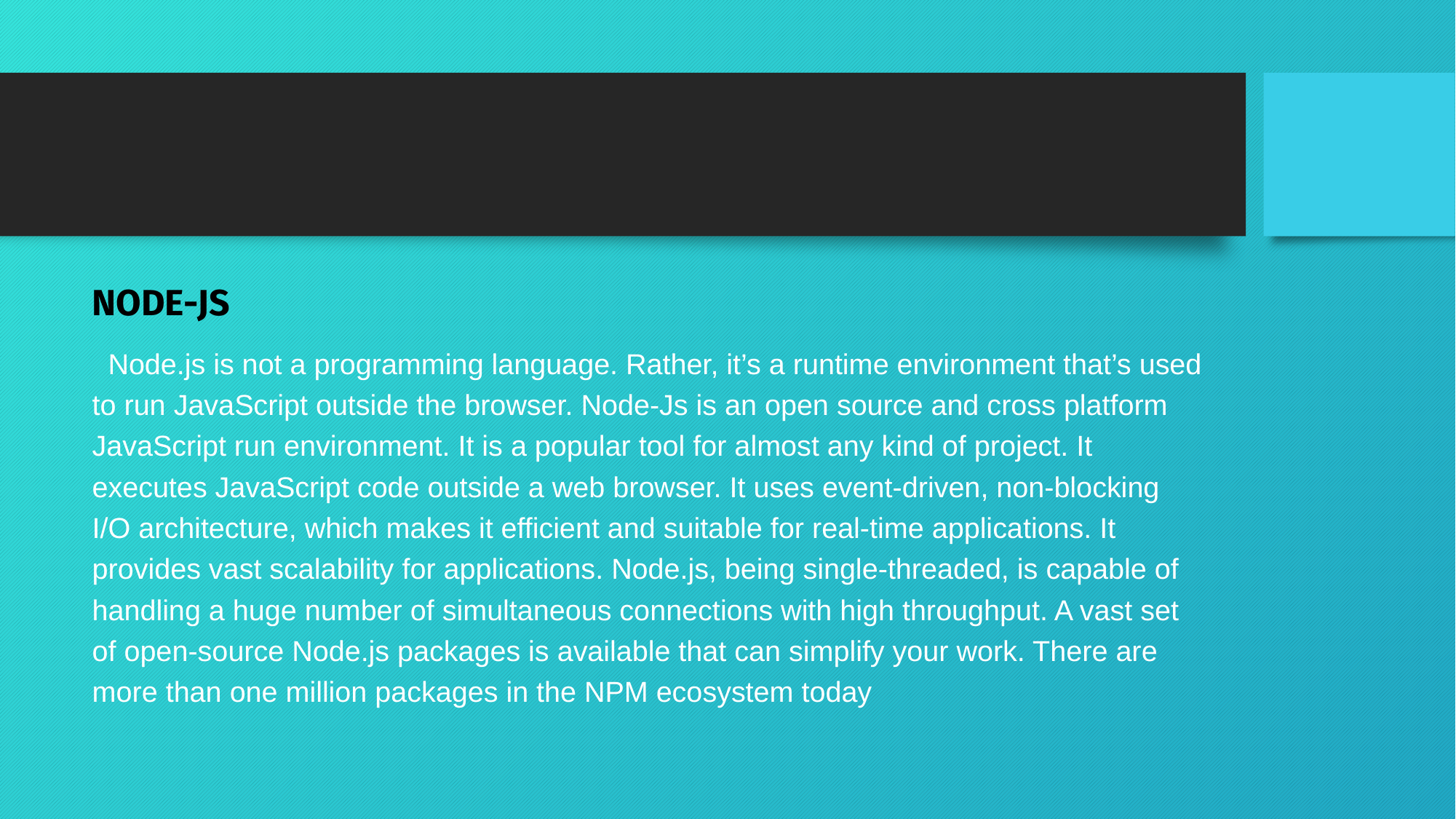

NODE-JS
  Node.js is not a programming language. Rather, it’s a runtime environment that’s used to run JavaScript outside the browser. Node-Js is an open source and cross platform JavaScript run environment. It is a popular tool for almost any kind of project. It executes JavaScript code outside a web browser. It uses event-driven, non-blocking I/O architecture, which makes it efficient and suitable for real-time applications. It provides vast scalability for applications. Node.js, being single-threaded, is capable of handling a huge number of simultaneous connections with high throughput. A vast set of open-source Node.js packages is available that can simplify your work. There are more than one million packages in the NPM ecosystem today